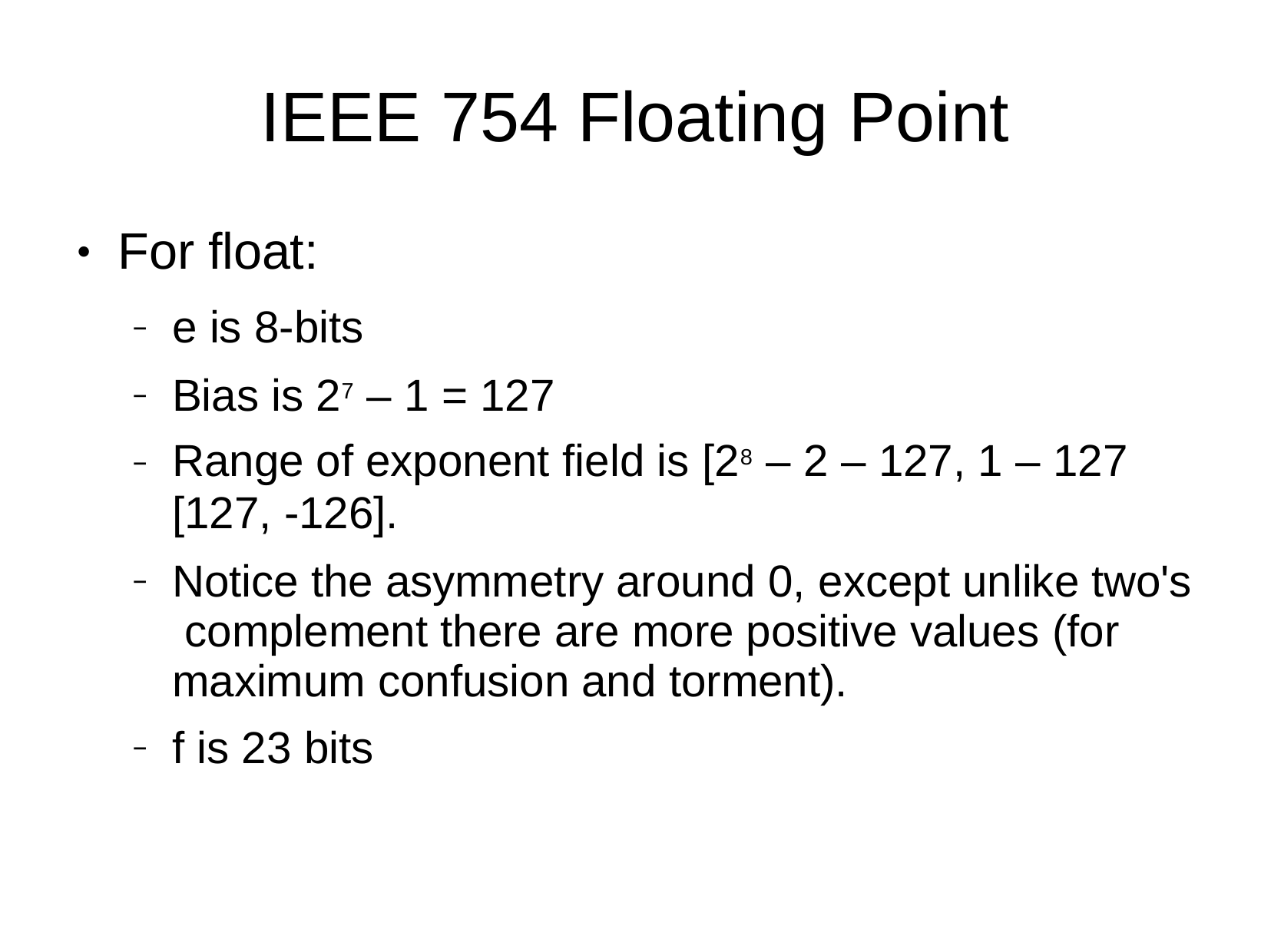

# IEEE 754 Floating	Point
e is 8-bits
Bias is 27  – 1 = 127
Range of exponent field is [28  – 2 – 127, 1 – 127
[127, -126].
Notice the asymmetry around 0, except unlike two's  complement there are more positive values (for  maximum confusion and torment).
f is 23 bits
For float:
●
–
–
–
–
–